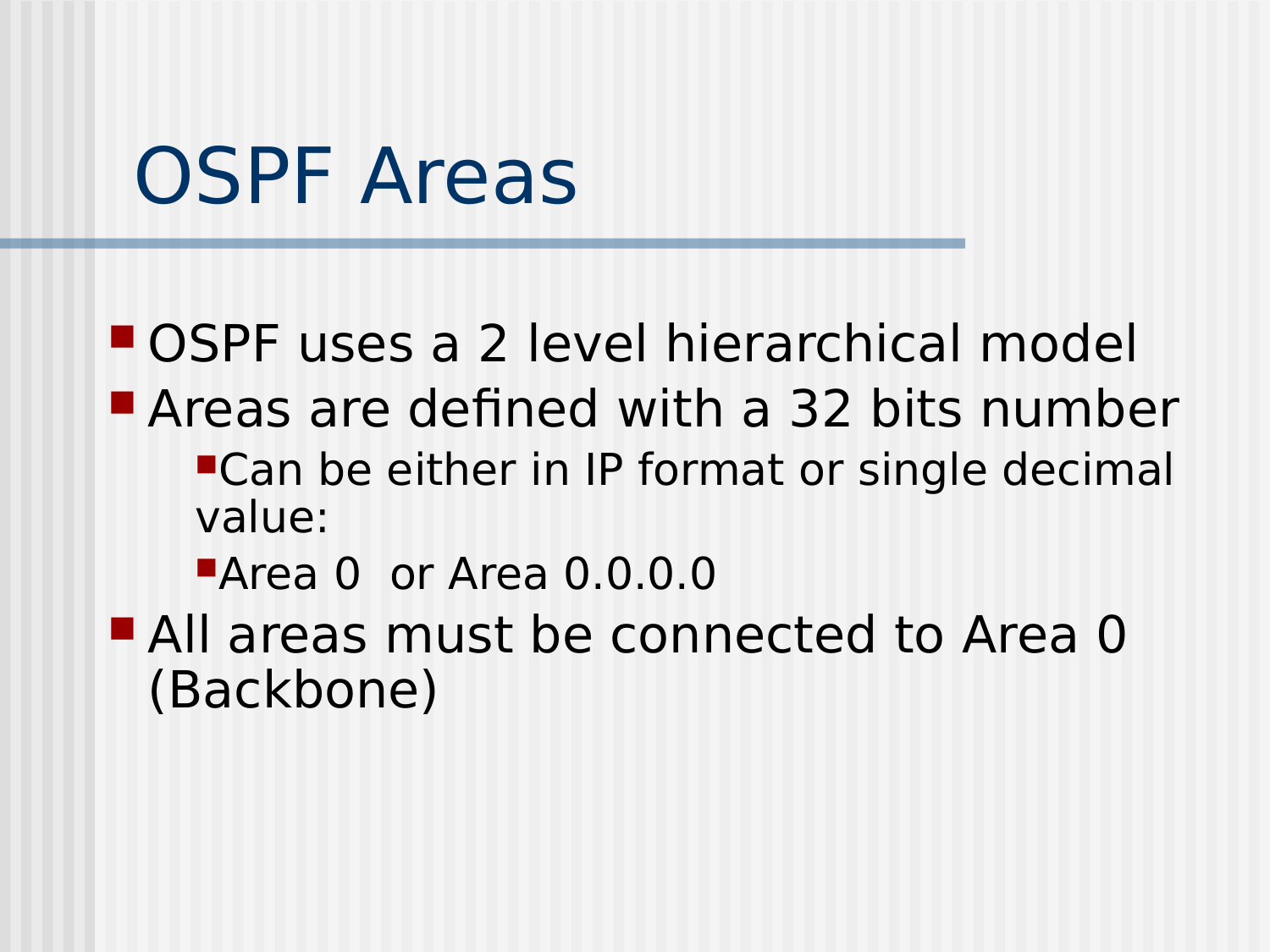

# OSPF Areas
OSPF uses a 2 level hierarchical model
Areas are defined with a 32 bits number
Can be either in IP format or single decimal value:
Area 0  or Area 0.0.0.0
All areas must be connected to Area 0 (Backbone)